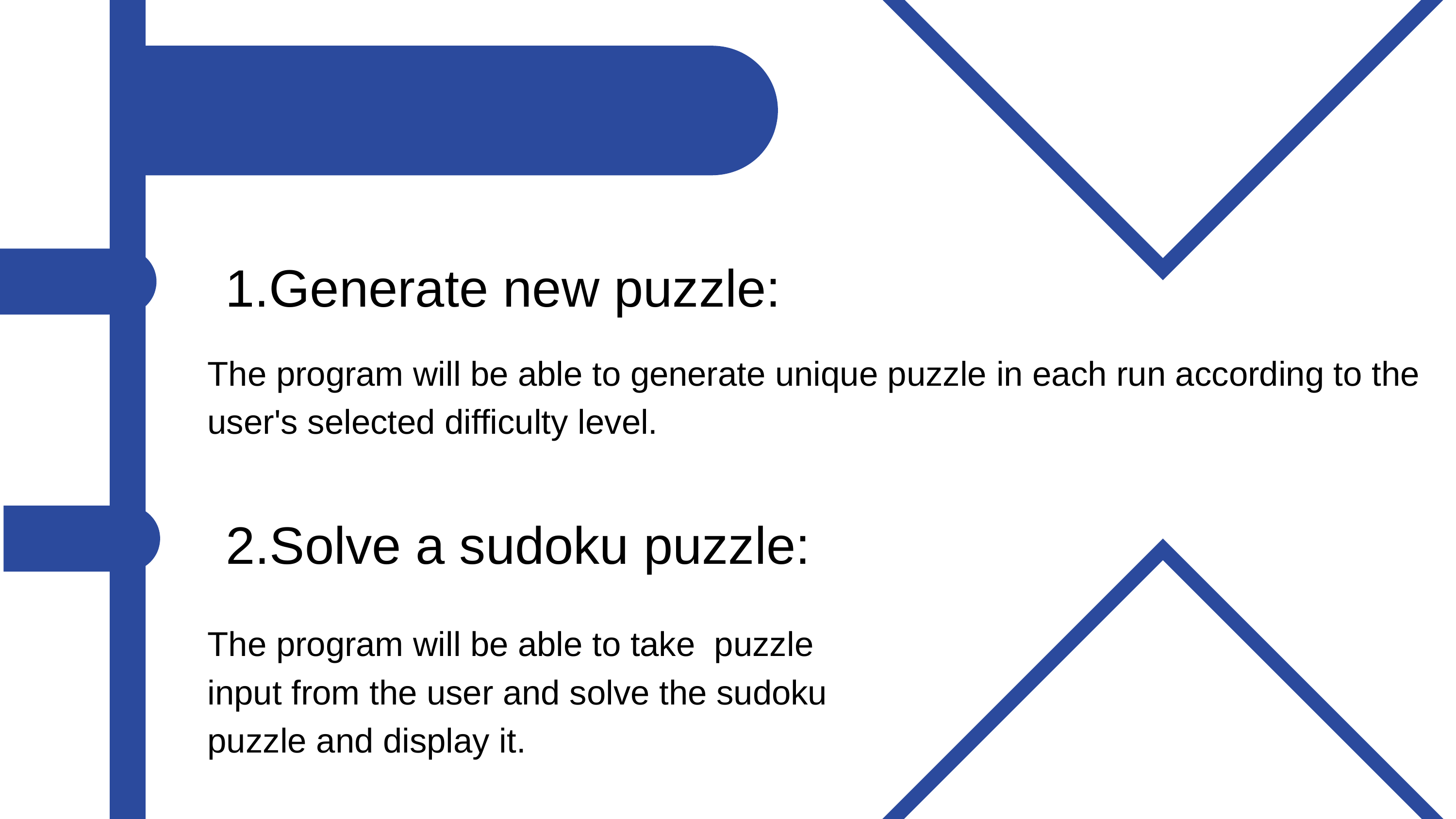

1.Generate new puzzle:
The program will be able to generate unique puzzle in each run according to the user's selected difficulty level.

2.Solve a sudoku puzzle:
The program will be able to take  puzzle input from the user and solve the sudoku puzzle and display it.